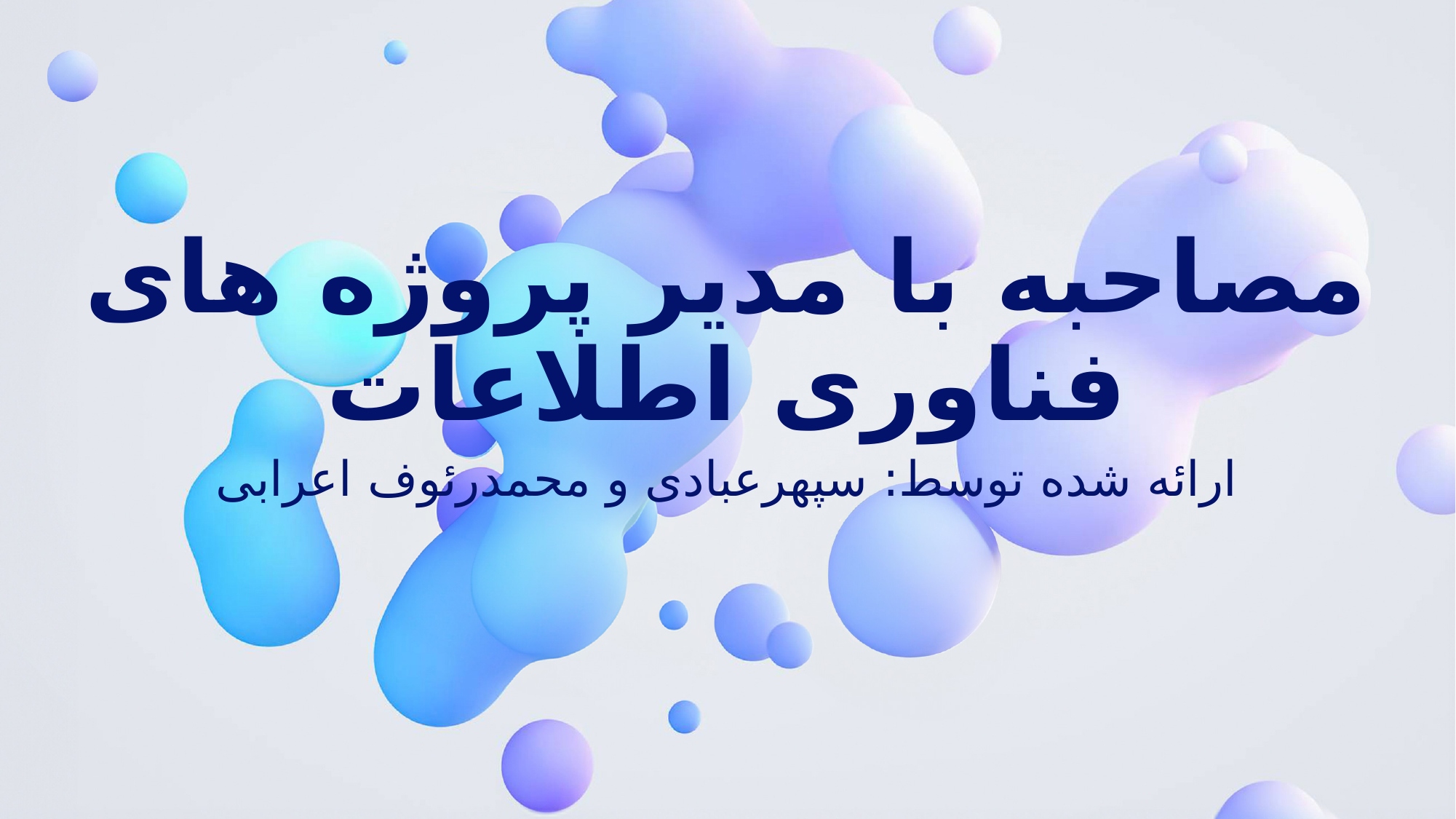

# مصاحبه با مدیر پروژه های فناوری اطلاعات
ارائه شده توسط: سپهرعبادی و محمدرئوف اعرابی